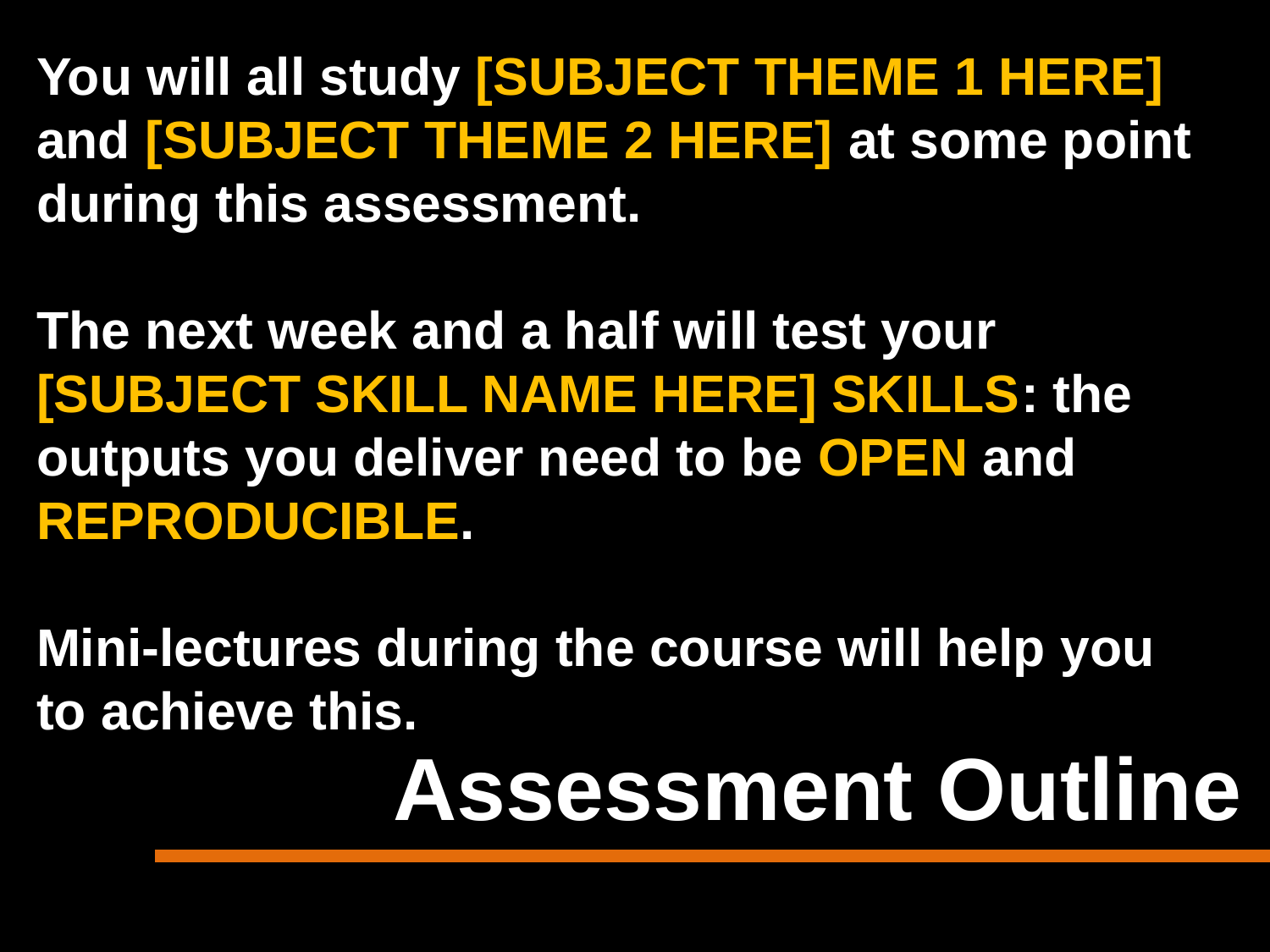

You will all study [SUBJECT THEME 1 HERE] and [SUBJECT THEME 2 HERE] at some point during this assessment.

The next week and a half will test your [SUBJECT SKILL NAME HERE] SKILLS: the outputs you deliver need to be OPEN and REPRODUCIBLE.

Mini-lectures during the course will help you to achieve this.
Assessment Outline